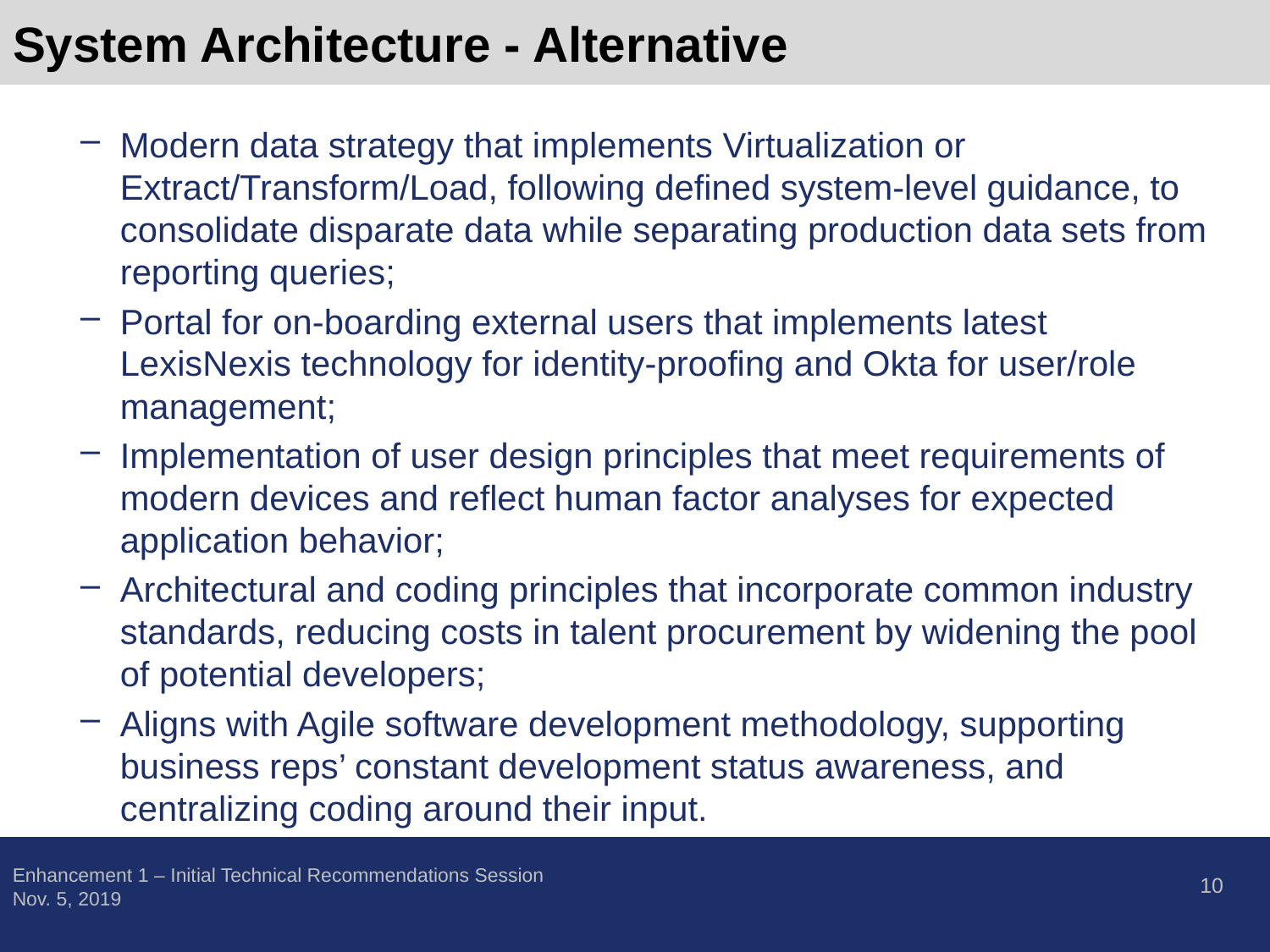

# System Architecture - Alternative
Modern data strategy that implements Virtualization or Extract/Transform/Load, following defined system-level guidance, to consolidate disparate data while separating production data sets from reporting queries;
Portal for on-boarding external users that implements latest LexisNexis technology for identity-proofing and Okta for user/role management;
Implementation of user design principles that meet requirements of modern devices and reflect human factor analyses for expected application behavior;
Architectural and coding principles that incorporate common industry standards, reducing costs in talent procurement by widening the pool of potential developers;
Aligns with Agile software development methodology, supporting business reps’ constant development status awareness, and centralizing coding around their input.